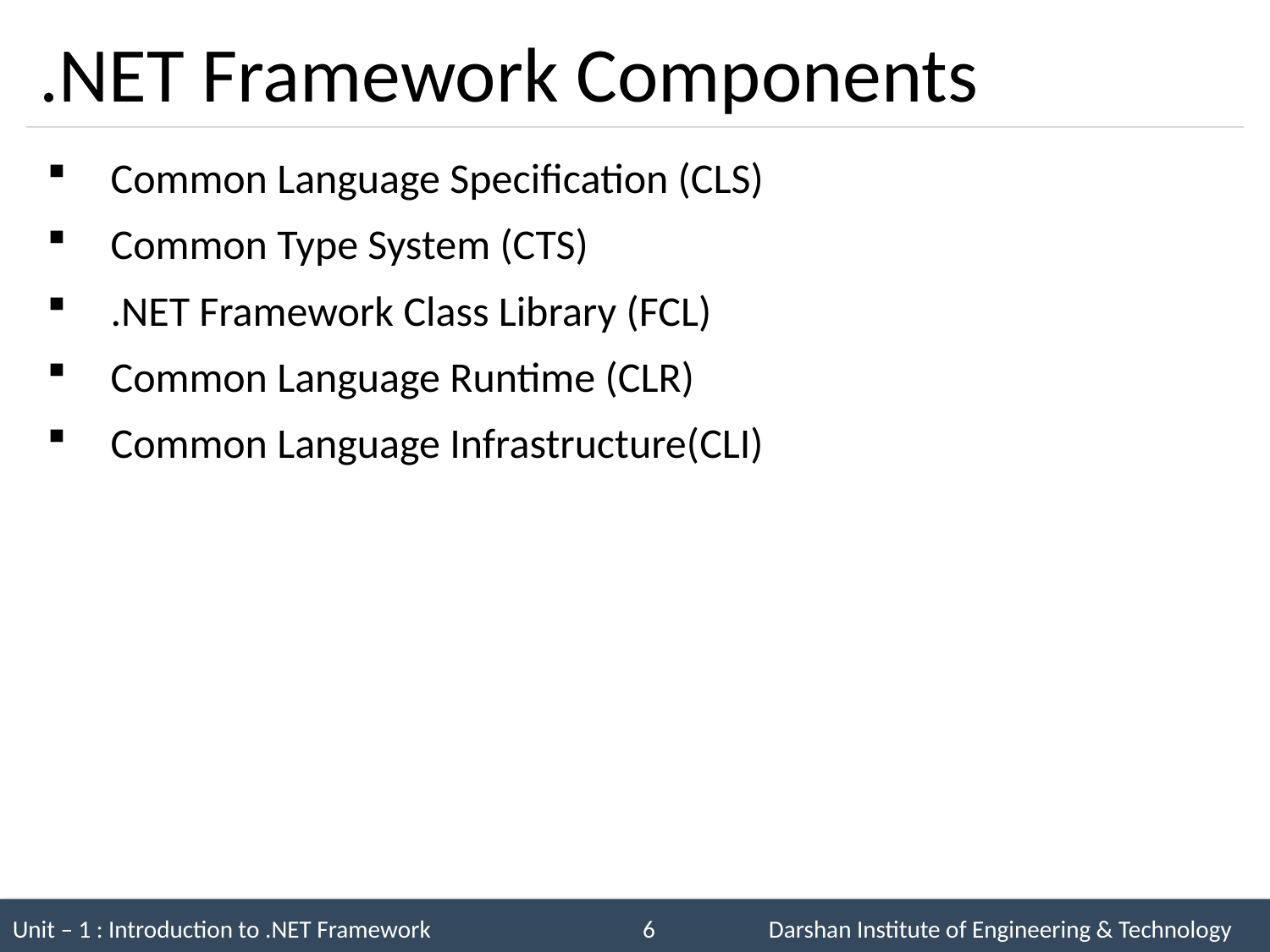

# .NET Framework Components
Common Language Specification (CLS)
Common Type System (CTS)
.NET Framework Class Library (FCL)
Common Language Runtime (CLR)
Common Language Infrastructure(CLI)